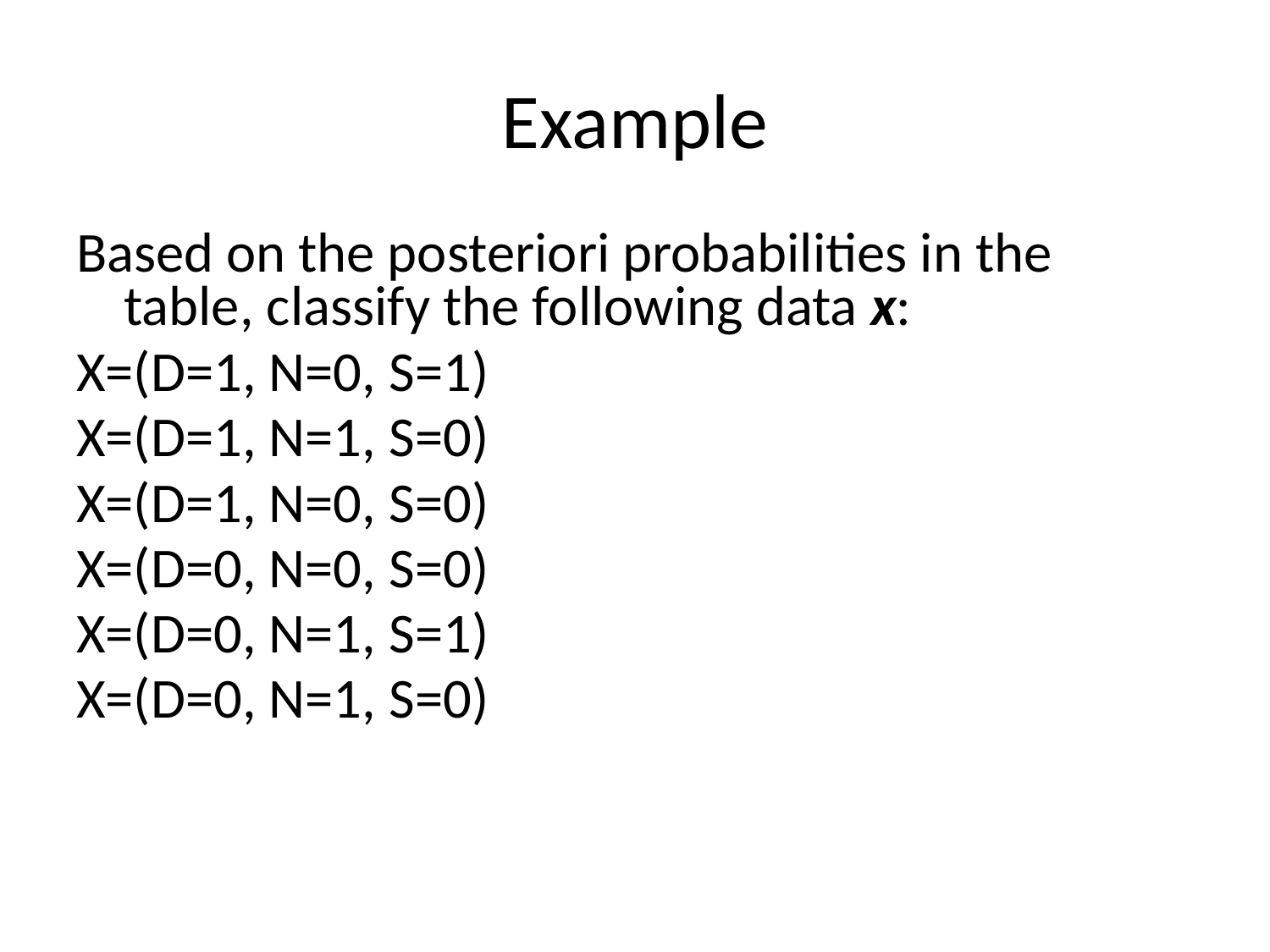

# Example
Based on the posteriori probabilities in the table, classify the following data x:
X=(D=1, N=0, S=1)
X=(D=1, N=1, S=0)
X=(D=1, N=0, S=0)
X=(D=0, N=0, S=0)
X=(D=0, N=1, S=1)
X=(D=0, N=1, S=0)